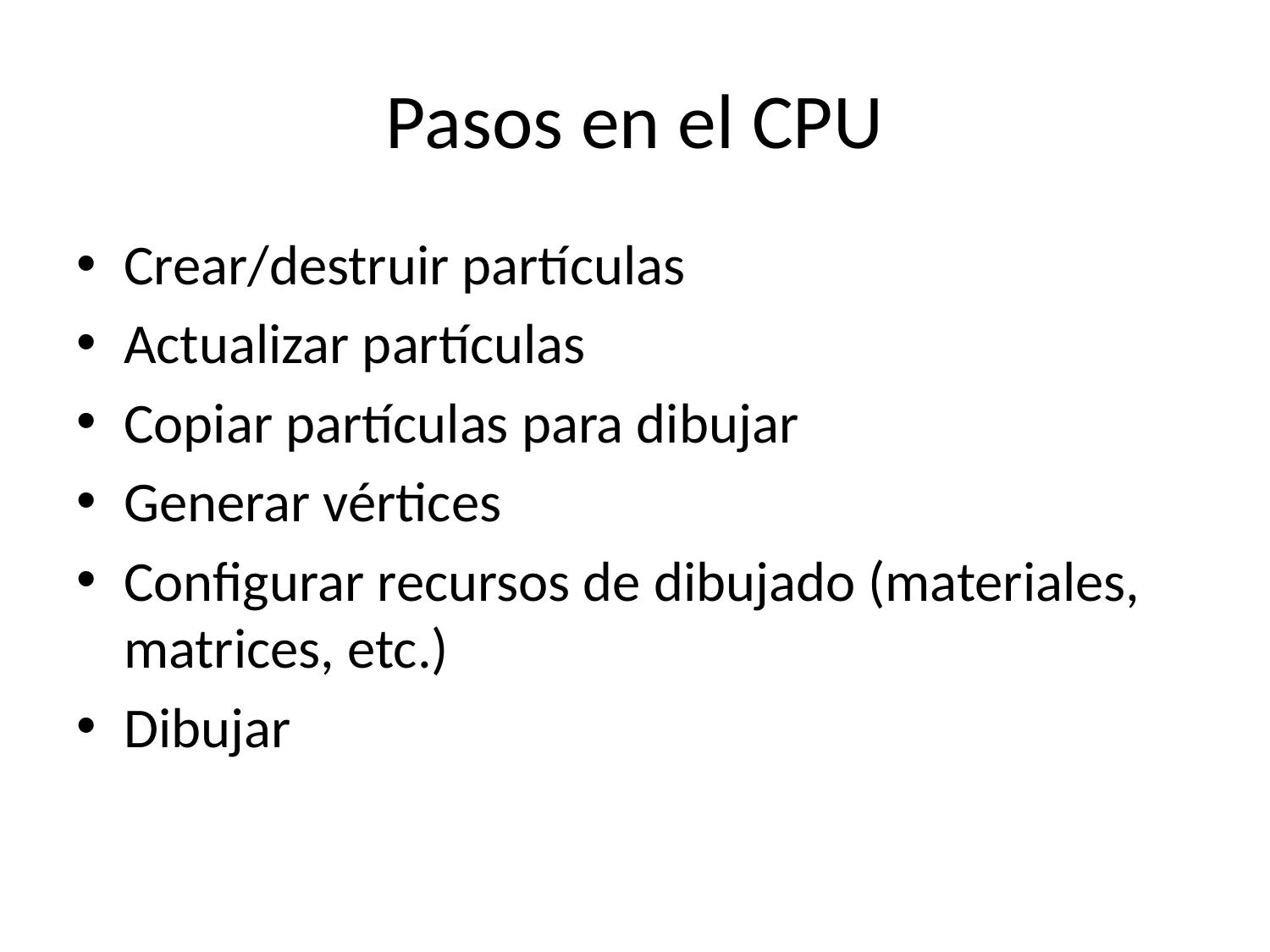

# Pasos en el CPU
Crear/destruir partículas
Actualizar partículas
Copiar partículas para dibujar
Generar vértices
Configurar recursos de dibujado (materiales, matrices, etc.)
Dibujar